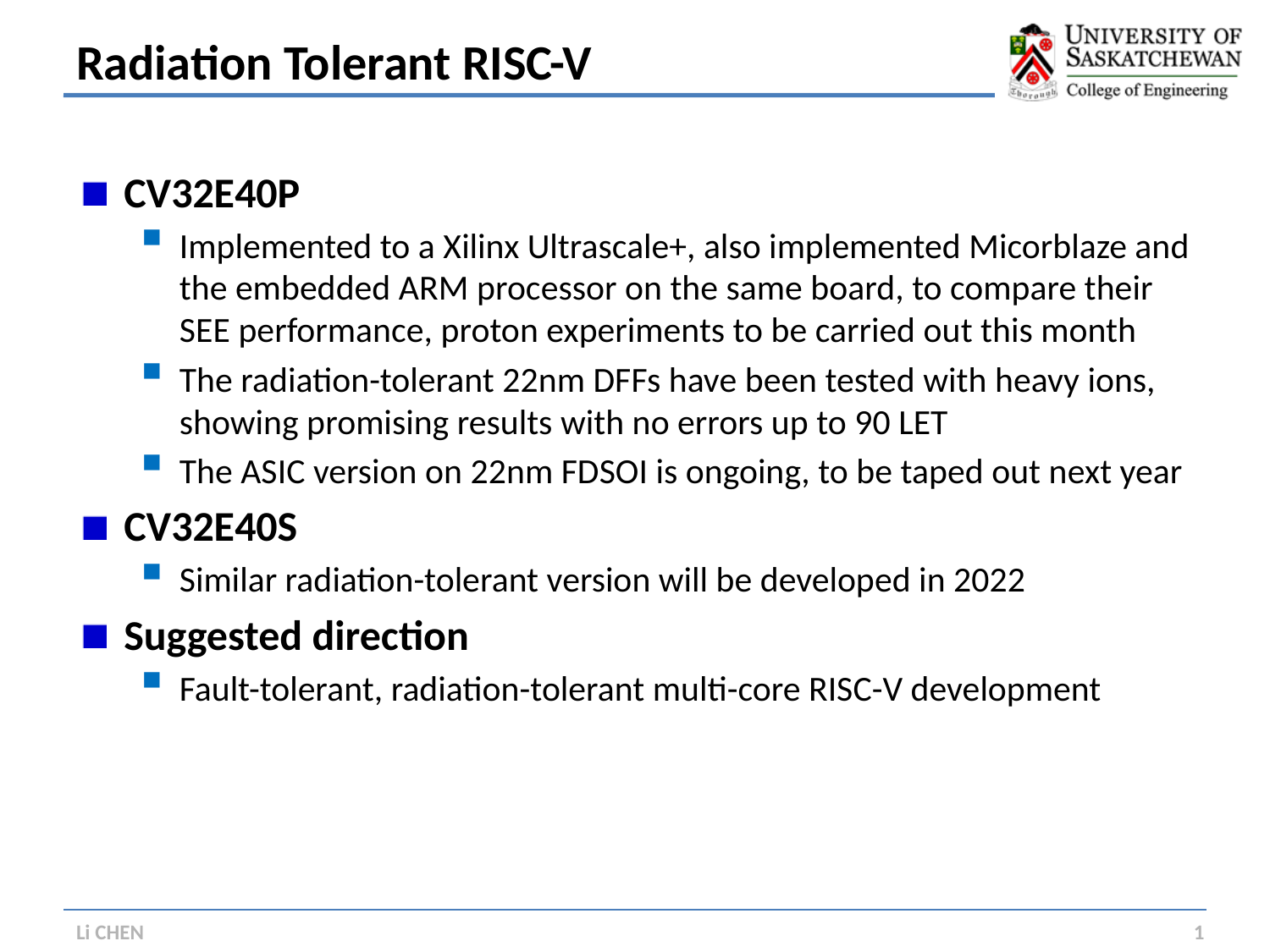

# Radiation Tolerant RISC-V
CV32E40P
Implemented to a Xilinx Ultrascale+, also implemented Micorblaze and the embedded ARM processor on the same board, to compare their SEE performance, proton experiments to be carried out this month
The radiation-tolerant 22nm DFFs have been tested with heavy ions, showing promising results with no errors up to 90 LET
The ASIC version on 22nm FDSOI is ongoing, to be taped out next year
CV32E40S
Similar radiation-tolerant version will be developed in 2022
Suggested direction
Fault-tolerant, radiation-tolerant multi-core RISC-V development

Li CHEN
1